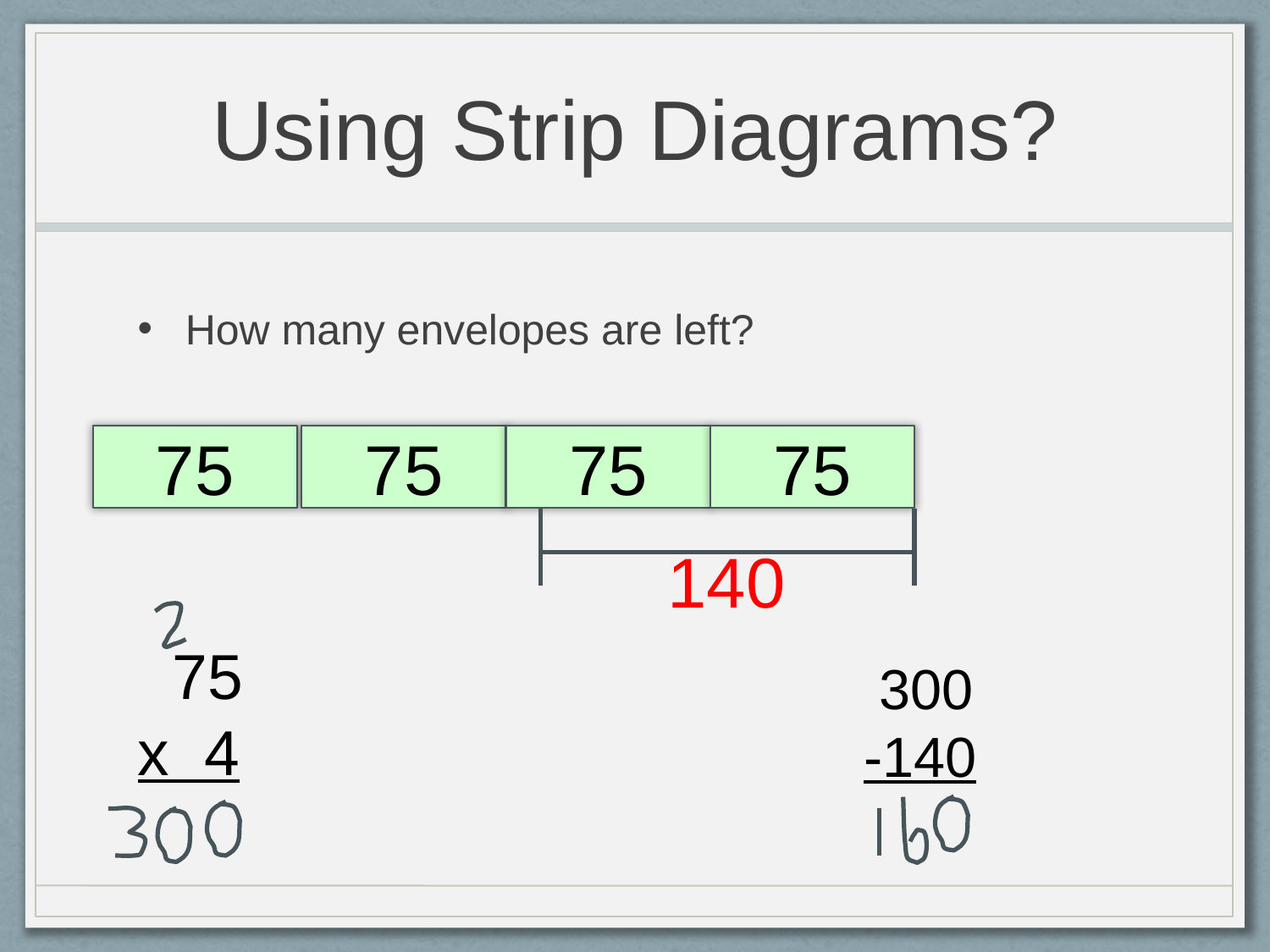

# Using Strip Diagrams?
How many envelopes are left?
75
75
75
75
140

  75
x  4
 300
-140